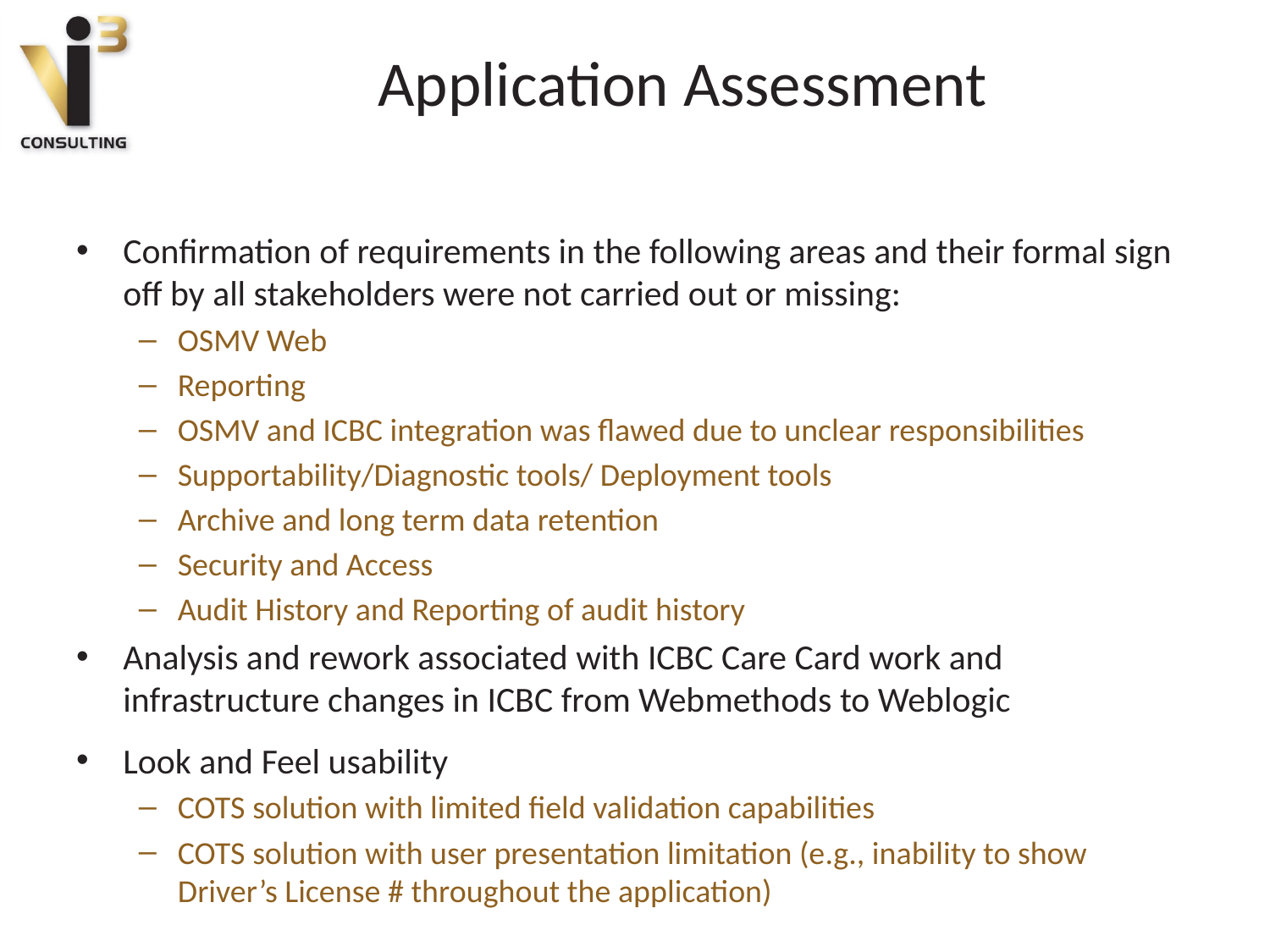

# Application Assessment
Confirmation of requirements in the following areas and their formal sign off by all stakeholders were not carried out or missing:
OSMV Web
Reporting
OSMV and ICBC integration was flawed due to unclear responsibilities
Supportability/Diagnostic tools/ Deployment tools
Archive and long term data retention
Security and Access
Audit History and Reporting of audit history
Analysis and rework associated with ICBC Care Card work and infrastructure changes in ICBC from Webmethods to Weblogic
Look and Feel usability
COTS solution with limited field validation capabilities
COTS solution with user presentation limitation (e.g., inability to show Driver’s License # throughout the application)